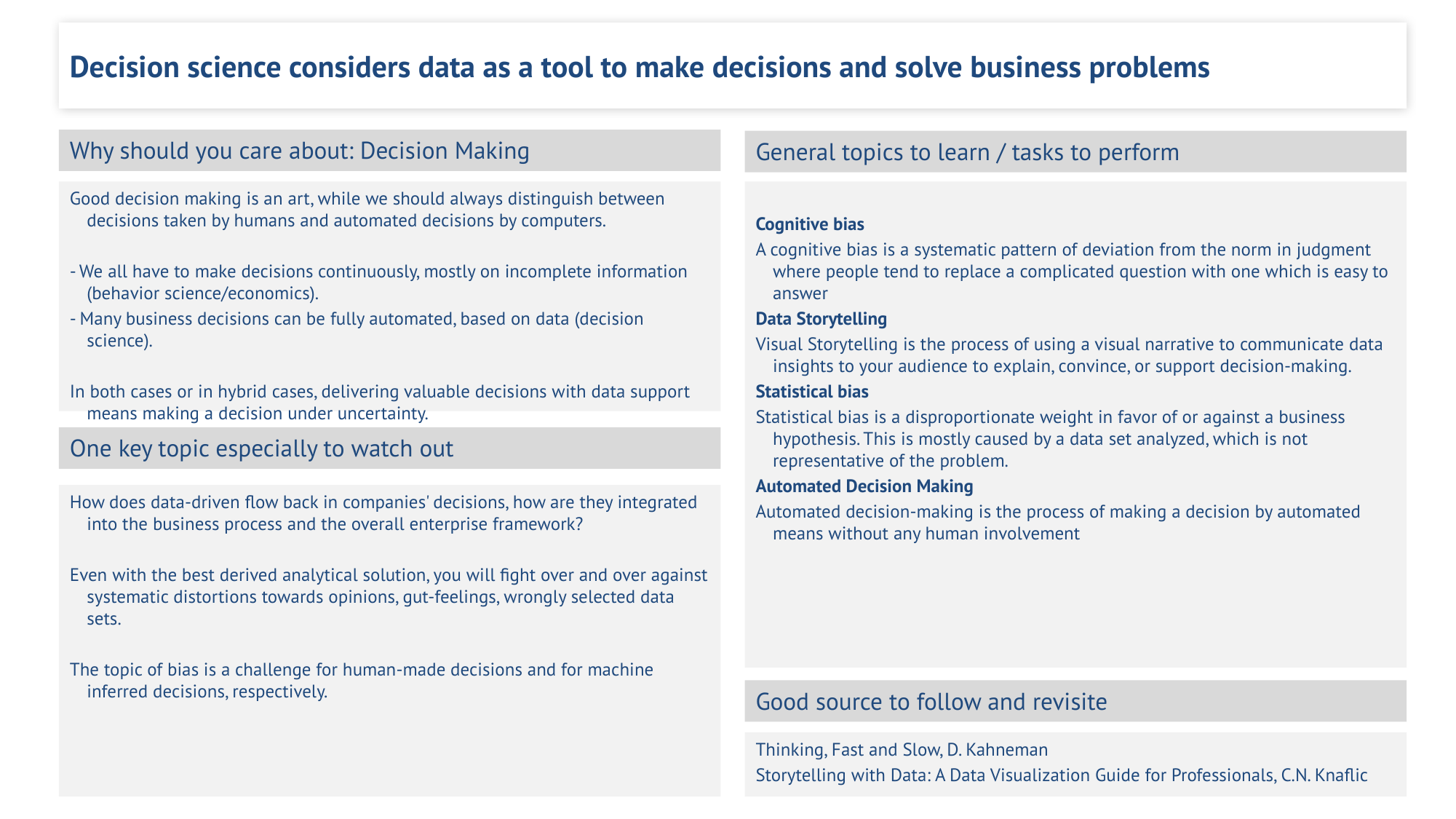

# Decision science considers data as a tool to make decisions and solve business problems
Why should you care about: Decision Making
General topics to learn / tasks to perform
Good decision making is an art, while we should always distinguish between decisions taken by humans and automated decisions by computers.

- We all have to make decisions continuously, mostly on incomplete information (behavior science/economics).
- Many business decisions can be fully automated, based on data (decision science).

In both cases or in hybrid cases, delivering valuable decisions with data support means making a decision under uncertainty.

Cognitive bias
A cognitive bias is a systematic pattern of deviation from the norm in judgment where people tend to replace a complicated question with one which is easy to answer
Data Storytelling
Visual Storytelling is the process of using a visual narrative to communicate data insights to your audience to explain, convince, or support decision-making.
Statistical bias
Statistical bias is a disproportionate weight in favor of or against a business hypothesis. This is mostly caused by a data set analyzed, which is not representative of the problem.
Automated Decision Making
Automated decision-making is the process of making a decision by automated means without any human involvement
One key topic especially to watch out
How does data-driven flow back in companies' decisions, how are they integrated into the business process and the overall enterprise framework?

Even with the best derived analytical solution, you will fight over and over against systematic distortions towards opinions, gut-feelings, wrongly selected data sets.

The topic of bias is a challenge for human-made decisions and for machine inferred decisions, respectively.
Good source to follow and revisite
Thinking, Fast and Slow, D. Kahneman
Storytelling with Data: A Data Visualization Guide for Professionals, C.N. Knaflic